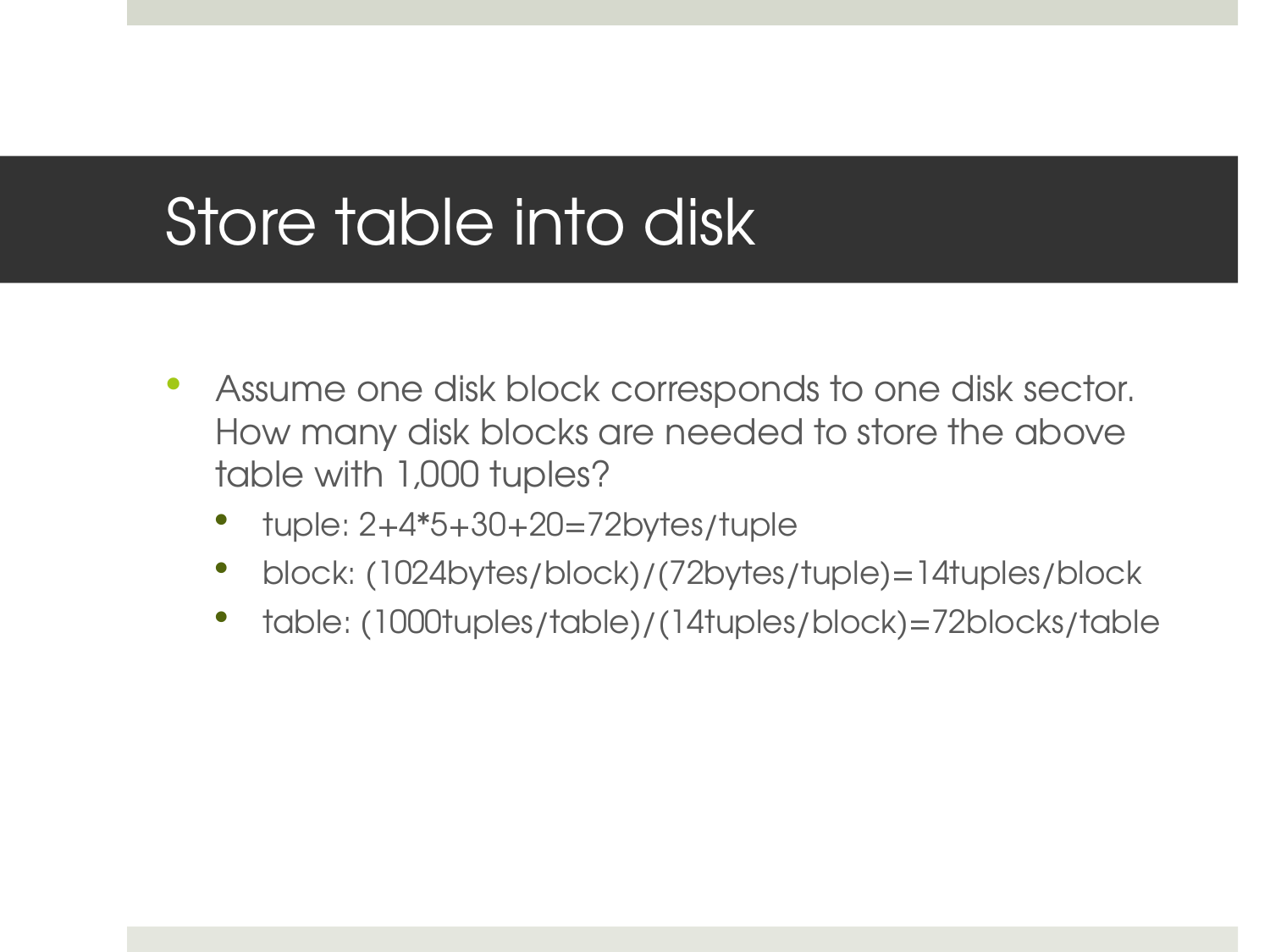

# Store table into disk
Assume one disk block corresponds to one disk sector. How many disk blocks are needed to store the above table with 1,000 tuples?
tuple: 2+4*5+30+20=72bytes/tuple
block: (1024bytes/block)/(72bytes/tuple)=14tuples/block
table: (1000tuples/table)/(14tuples/block)=72blocks/table